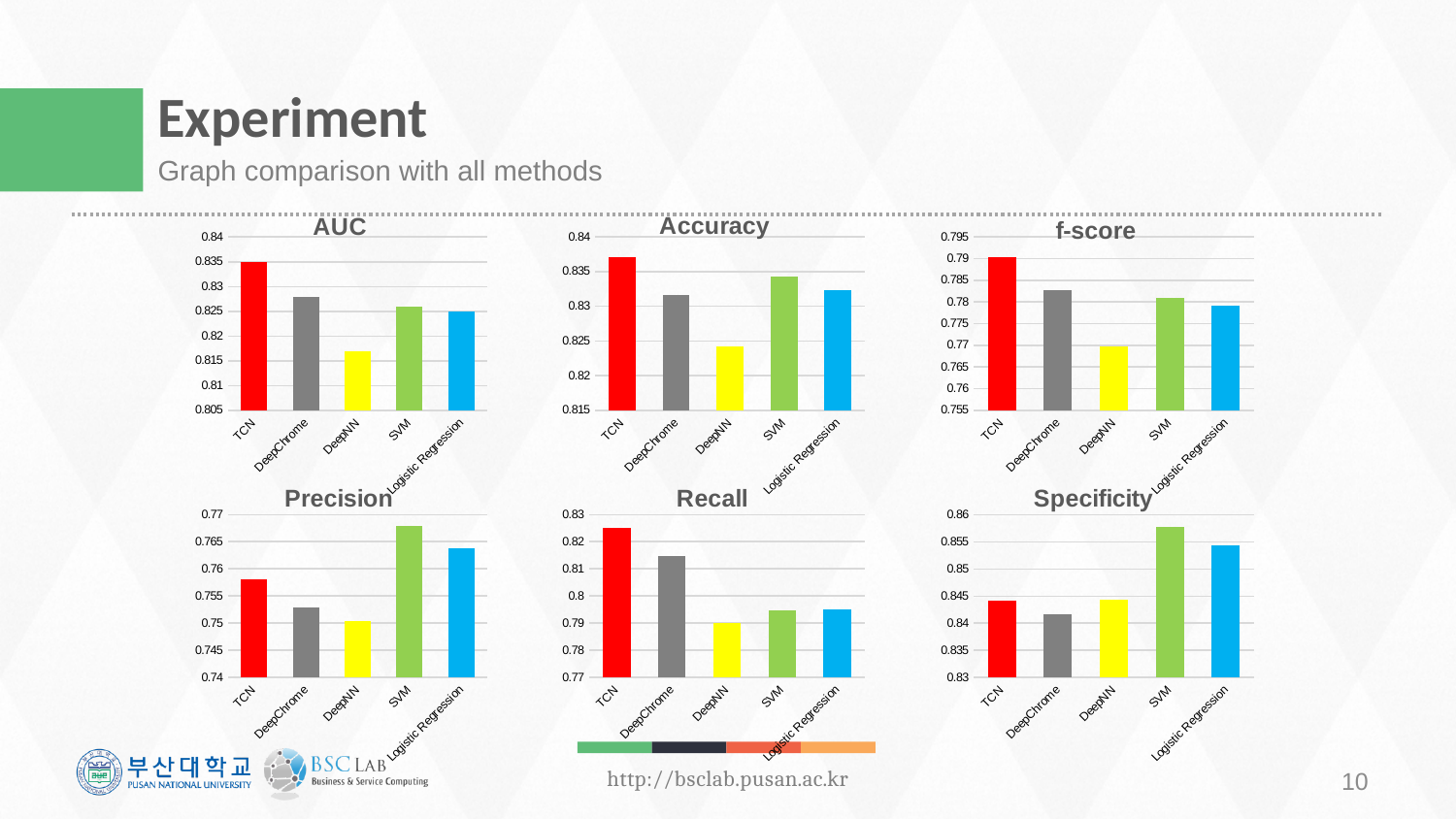

# Experiment
Graph comparison with all methods

### Chart: AUC

| Category |  |
|---|---|
| TCN | 0.835 |
| DeepChrome | 0.828 |
| DeepNN | 0.817 |
| SVM | 0.826 |
| Logistic Regression | 0.825 |

### Chart: Accuracy

| Category |  |
|---|---|
| TCN | 0.837064141196728 |
| DeepChrome | 0.831683168316831 |
| DeepNN | 0.824149806284976 |
| SVM | 0.834266035299182 |
| Logistic Regression | 0.832328885062419 |

### Chart: f-score

| Category |  |
|---|---|
| TCN | 0.7902466057079524 |
| DeepChrome | 0.782657031684269 |
| DeepNN | 0.7696645052156753 |
| SVM | 0.7810011376564278 |
| Logistic Regression | 0.7791324071448823 |

### Chart: Precision

| Category |  |
|---|---|
| TCN | 0.7581073896863371 |
| DeepChrome | 0.7529411764705882 |
| DeepNN | 0.7504123144584937 |
| SVM | 0.7678970917225951 |
| Logistic Regression | 0.763757643135075 |

### Chart: Recall

| Category |  |
|---|---|
| TCN | 0.8252314814814815 |
| DeepChrome | 0.8148148148148148 |
| DeepNN | 0.7899305555555556 |
| SVM | 0.7945601851851852 |
| Logistic Regression | 0.7951388888888888 |

### Chart: Specificity

| Category |  |
|---|---|
| TCN | 0.8440712816997944 |
| DeepChrome | 0.8416723783413297 |
| DeepNN | 0.8444139821795751 |
| SVM | 0.8577793008910213 |
| Logistic Regression | 0.8543522960932145 |
10